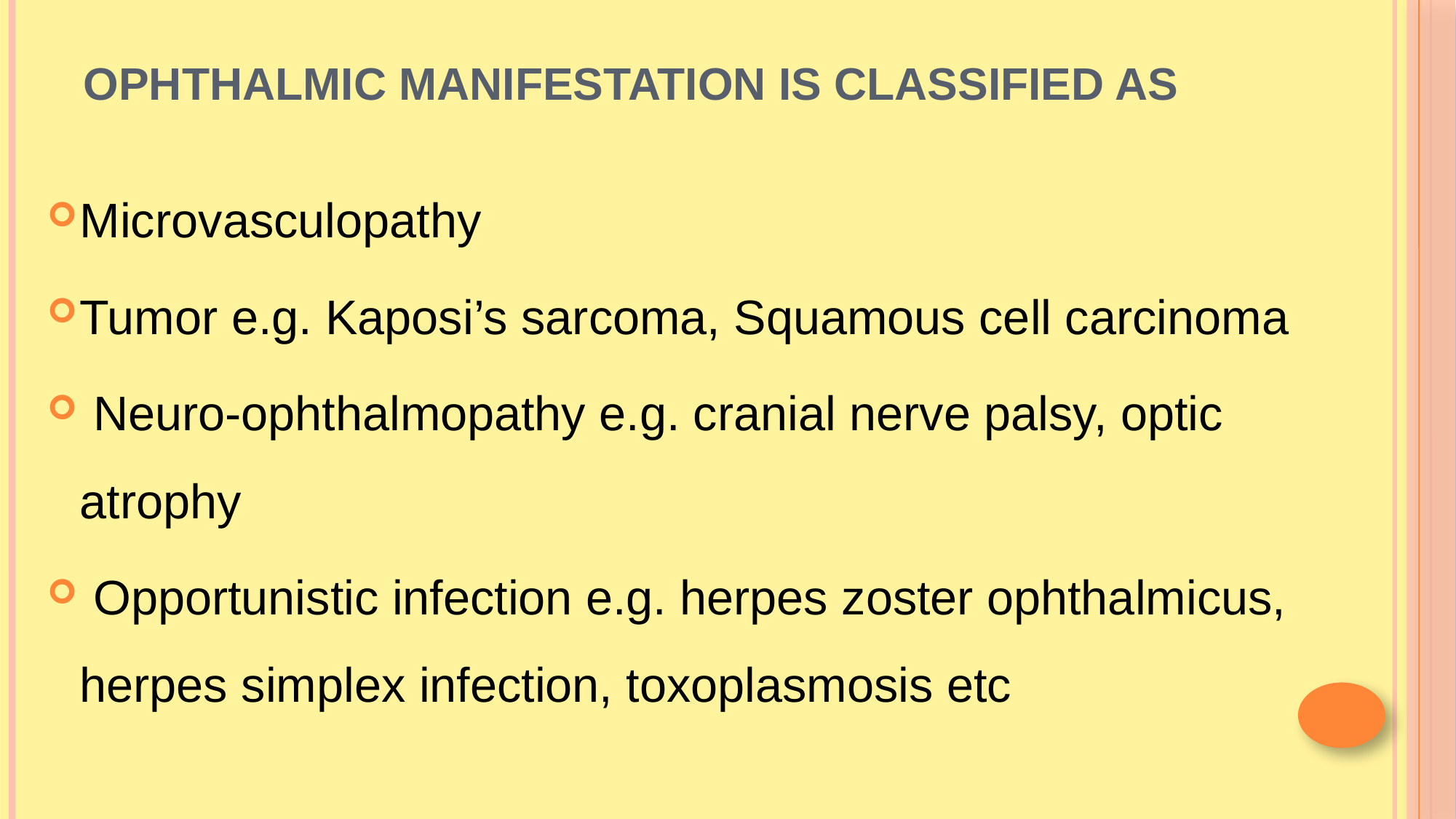

# Ophthalmic manifestation is classified as
Microvasculopathy
Tumor e.g. Kaposi’s sarcoma, Squamous cell carcinoma
 Neuro-ophthalmopathy e.g. cranial nerve palsy, optic atrophy
 Opportunistic infection e.g. herpes zoster ophthalmicus, herpes simplex infection, toxoplasmosis etc